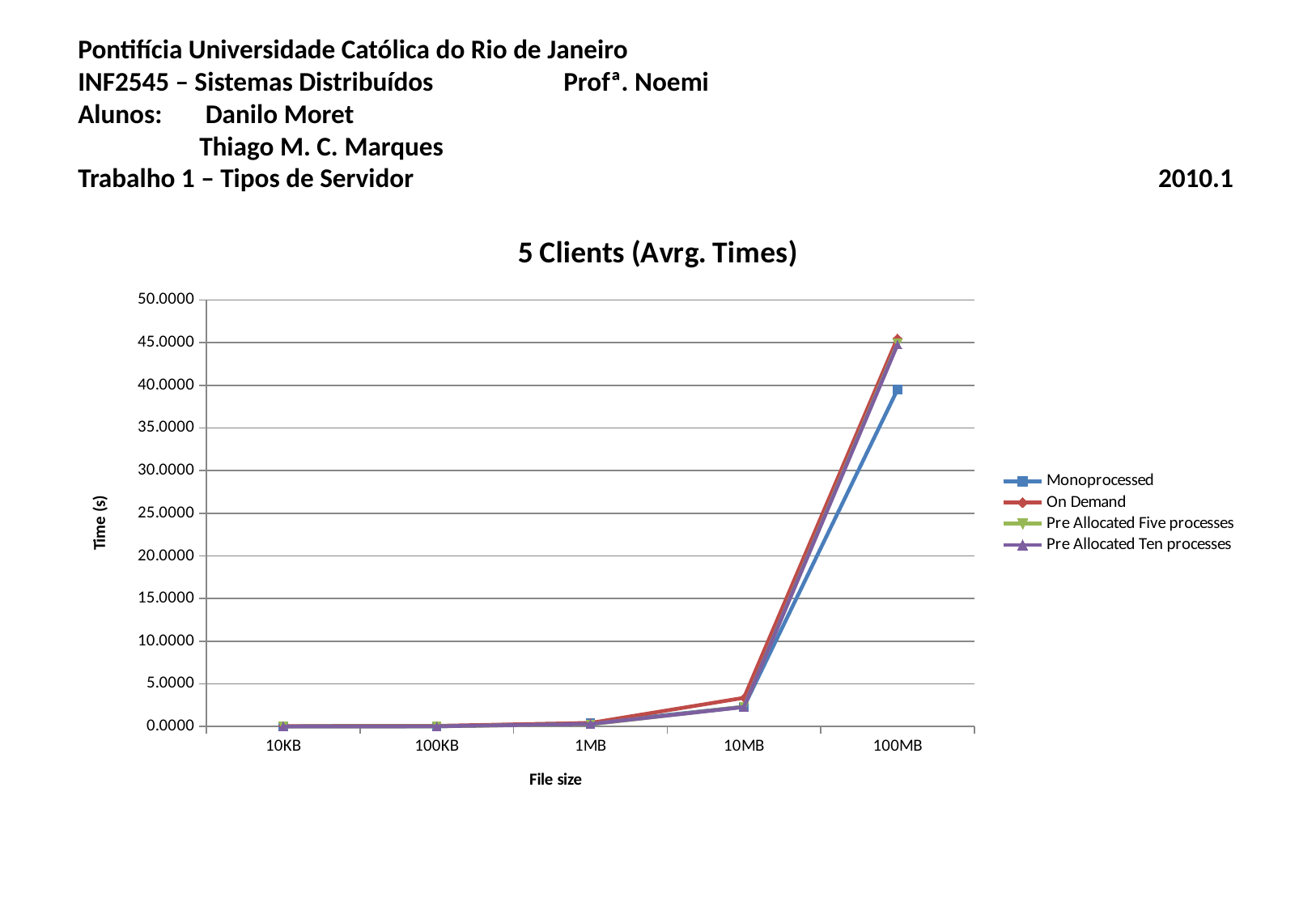

# Pontifícia Universidade Católica do Rio de Janeiro INF2545 – Sistemas Distribuídos		Profª. Noemi Alunos:	 Danilo Moret Thiago M. C. Marques Trabalho 1 – Tipos de Servidor						                  2010.1

### Chart: 5 Clients (Avrg. Times)

| Category | Monoprocessed | On Demand | Pre Allocated Five processes | Pre Allocated Ten processes |
|---|---|---|---|---|
| 10KB | 0.010186853408813501 | 0.04751767317454066 | 0.006022558212280267 | 0.006129240194956466 |
| 100KB | 0.02502689520517967 | 0.08089287122090699 | 0.02673467636108433 | 0.028544862270355336 |
| 1MB | 0.4055386233329767 | 0.4187626361846933 | 0.26695565780004 | 0.29650978326797334 |
| 10MB | 2.309629888534533 | 3.3636263863245994 | 2.3193454178174333 | 2.2830468495687 |
| 100MB | 39.493453658422 | 45.53755052804967 | 44.898988934357995 | 44.77110355695066 |